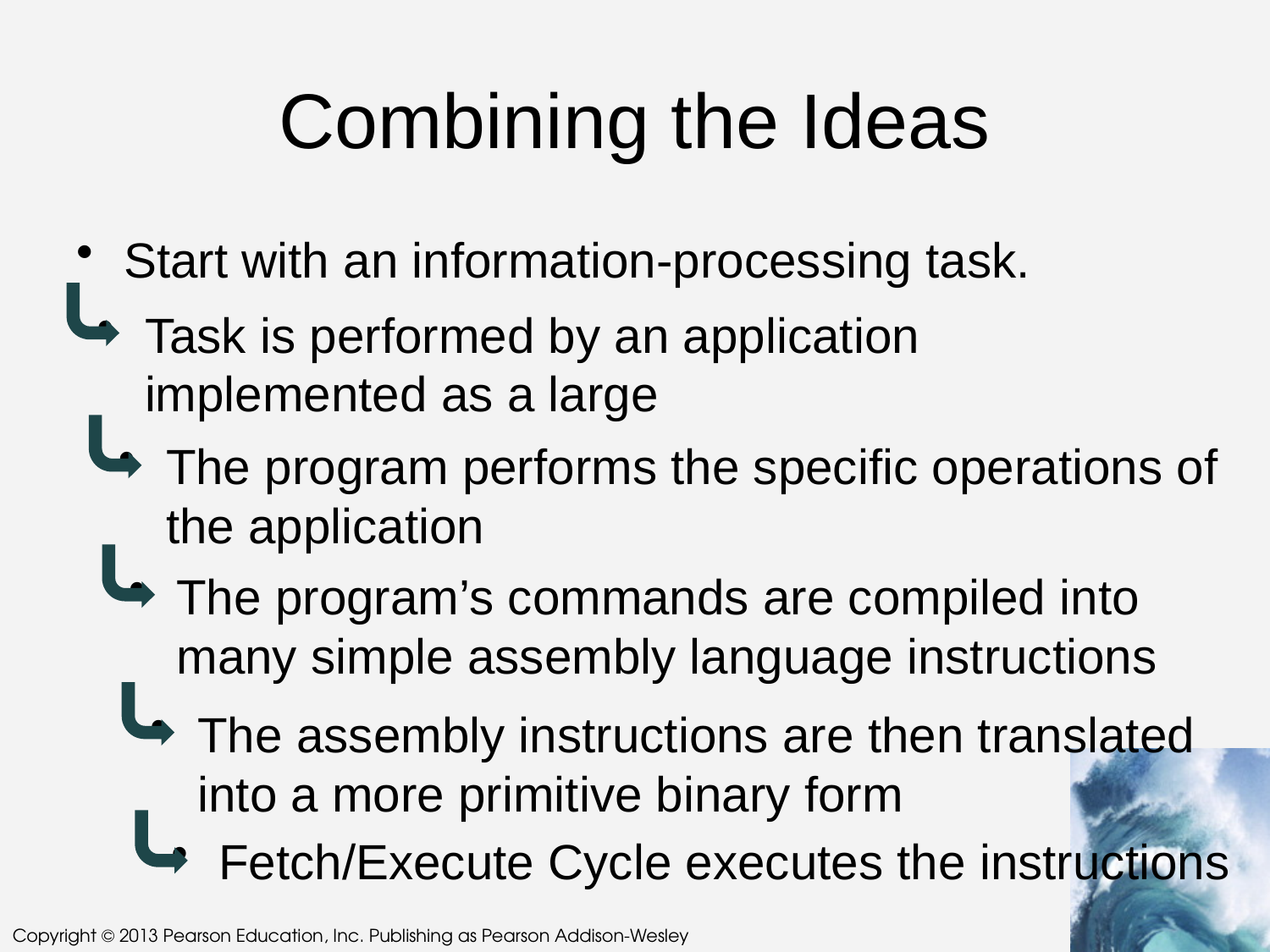

# Combining the Ideas
Start with an information-processing task.

Task is performed by an application implemented as a large

The program performs the specific operations of the application

The program’s commands are compiled into many simple assembly language instructions

The assembly instructions are then translated into a more primitive binary form

Fetch/Execute Cycle executes the instructions